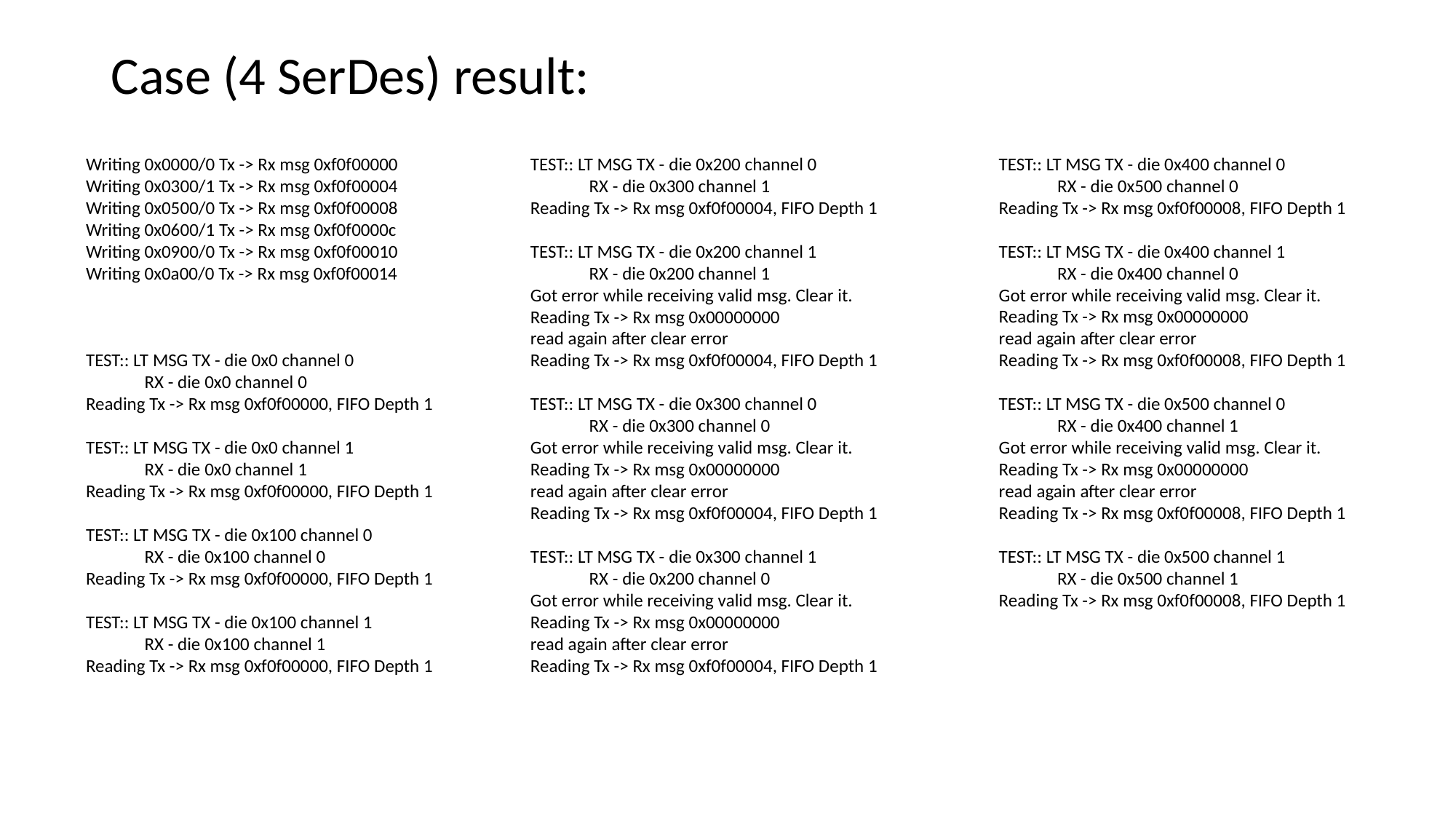

# Case (4 SerDes) result:
Writing 0x0000/0 Tx -> Rx msg 0xf0f00000
Writing 0x0300/1 Tx -> Rx msg 0xf0f00004
Writing 0x0500/0 Tx -> Rx msg 0xf0f00008
Writing 0x0600/1 Tx -> Rx msg 0xf0f0000c
Writing 0x0900/0 Tx -> Rx msg 0xf0f00010
Writing 0x0a00/0 Tx -> Rx msg 0xf0f00014

TEST:: LT MSG TX - die 0x0 channel 0
              RX - die 0x0 channel 0
Reading Tx -> Rx msg 0xf0f00000, FIFO Depth 1

TEST:: LT MSG TX - die 0x0 channel 1
              RX - die 0x0 channel 1
Reading Tx -> Rx msg 0xf0f00000, FIFO Depth 1

TEST:: LT MSG TX - die 0x100 channel 0
              RX - die 0x100 channel 0
Reading Tx -> Rx msg 0xf0f00000, FIFO Depth 1

TEST:: LT MSG TX - die 0x100 channel 1
              RX - die 0x100 channel 1
Reading Tx -> Rx msg 0xf0f00000, FIFO Depth 1

TEST:: LT MSG TX - die 0x200 channel 0
              RX - die 0x300 channel 1
Reading Tx -> Rx msg 0xf0f00004, FIFO Depth 1
TEST:: LT MSG TX - die 0x200 channel 1
              RX - die 0x200 channel 1
Got error while receiving valid msg. Clear it.
Reading Tx -> Rx msg 0x00000000
read again after clear error
Reading Tx -> Rx msg 0xf0f00004, FIFO Depth 1
TEST:: LT MSG TX - die 0x300 channel 0
              RX - die 0x300 channel 0
Got error while receiving valid msg. Clear it.
Reading Tx -> Rx msg 0x00000000
read again after clear error
Reading Tx -> Rx msg 0xf0f00004, FIFO Depth 1
TEST:: LT MSG TX - die 0x300 channel 1
              RX - die 0x200 channel 0
Got error while receiving valid msg. Clear it.
Reading Tx -> Rx msg 0x00000000
read again after clear error
Reading Tx -> Rx msg 0xf0f00004, FIFO Depth 1

TEST:: LT MSG TX - die 0x400 channel 0
              RX - die 0x500 channel 0
Reading Tx -> Rx msg 0xf0f00008, FIFO Depth 1

TEST:: LT MSG TX - die 0x400 channel 1
              RX - die 0x400 channel 0
Got error while receiving valid msg. Clear it.
Reading Tx -> Rx msg 0x00000000
read again after clear error
Reading Tx -> Rx msg 0xf0f00008, FIFO Depth 1
TEST:: LT MSG TX - die 0x500 channel 0
              RX - die 0x400 channel 1
Got error while receiving valid msg. Clear it.
Reading Tx -> Rx msg 0x00000000
read again after clear error
Reading Tx -> Rx msg 0xf0f00008, FIFO Depth 1
TEST:: LT MSG TX - die 0x500 channel 1
              RX - die 0x500 channel 1
Reading Tx -> Rx msg 0xf0f00008, FIFO Depth 1